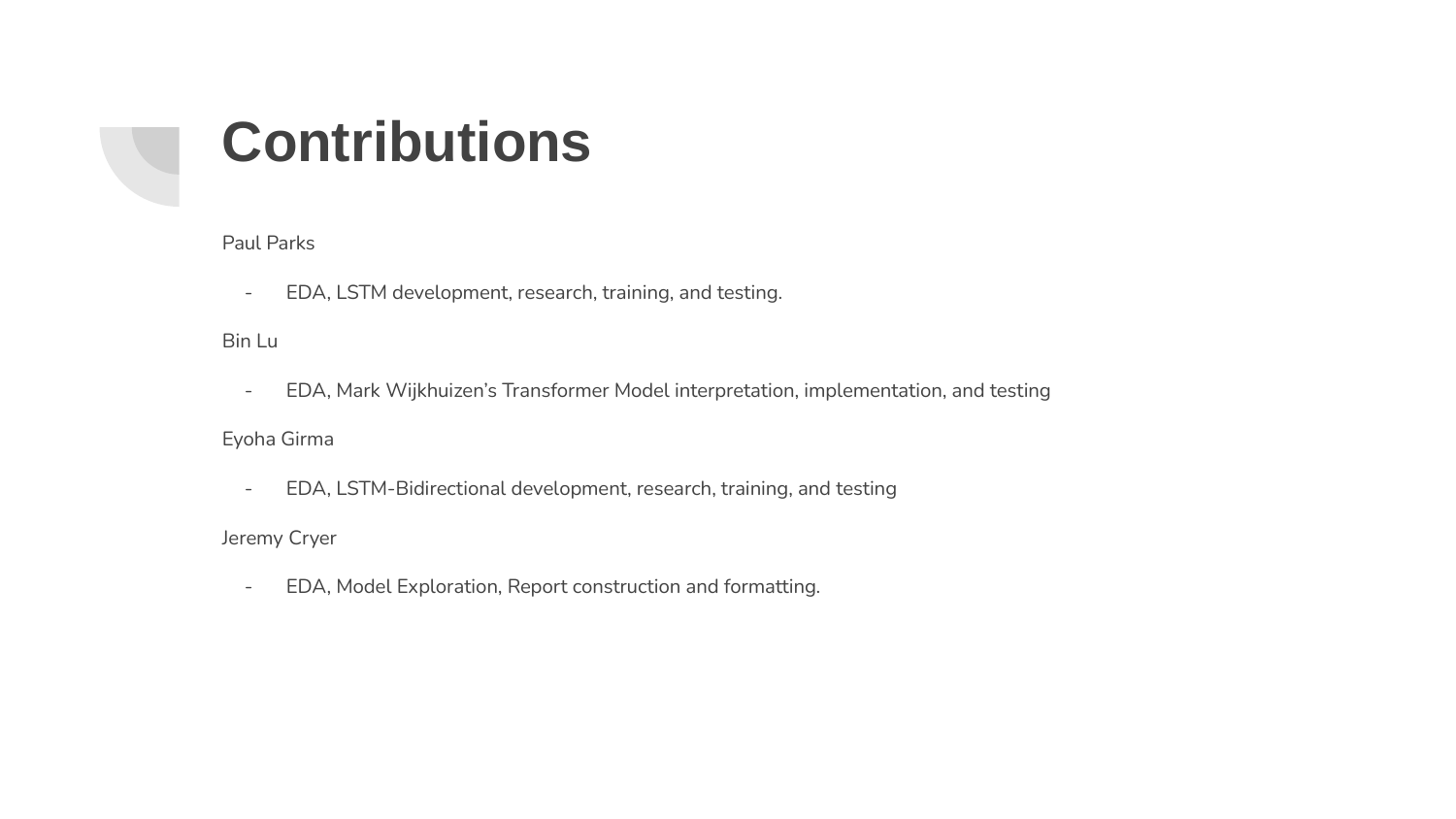

# Contributions
Paul Parks
EDA, LSTM development, research, training, and testing.
Bin Lu
EDA, Mark Wijkhuizen’s Transformer Model interpretation, implementation, and testing
Eyoha Girma
EDA, LSTM-Bidirectional development, research, training, and testing
Jeremy Cryer
EDA, Model Exploration, Report construction and formatting.